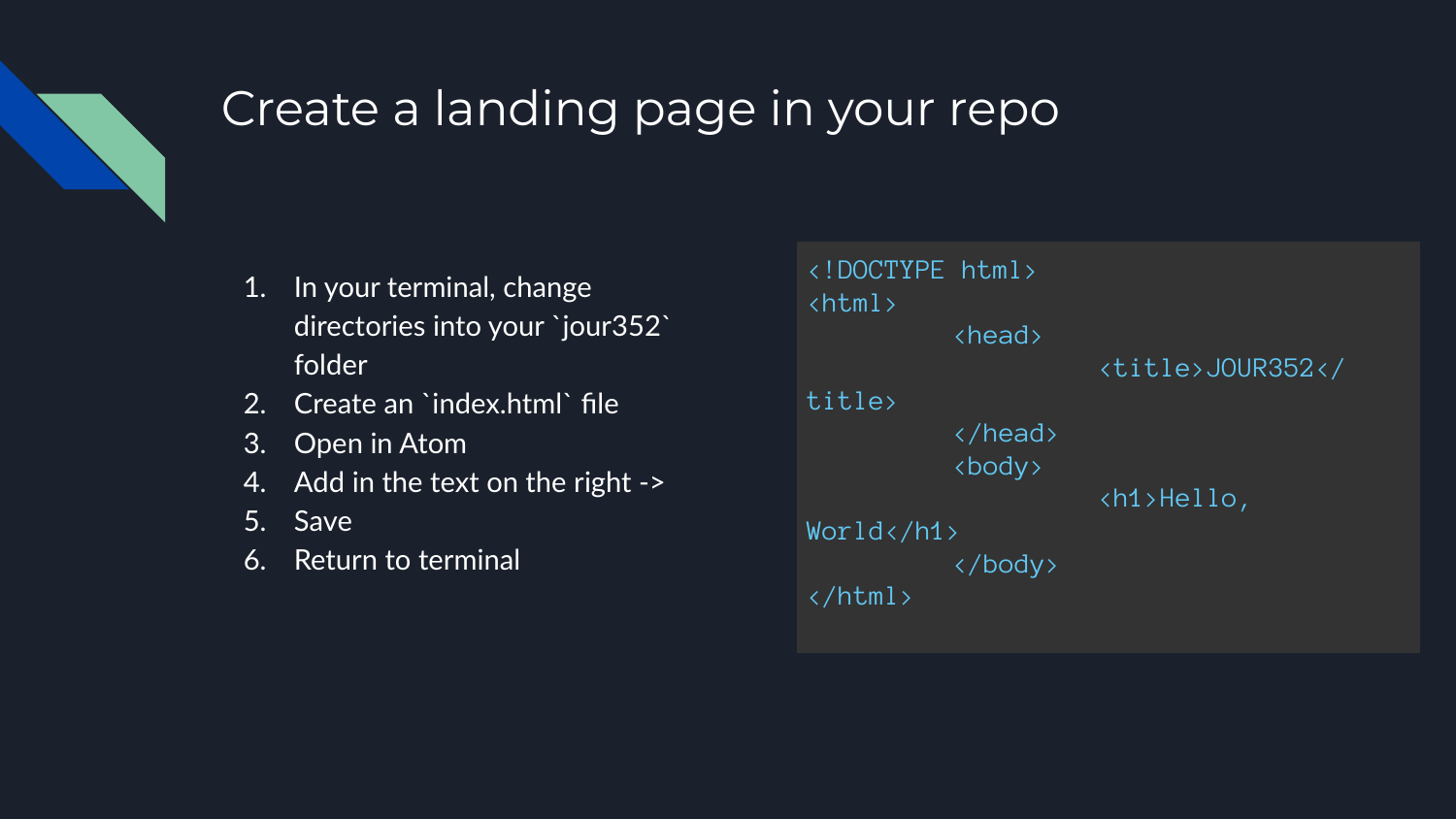

# Create a landing page in your repo
| <!DOCTYPE html> <html> <head> <title>JOUR352</title> </head> <body> <h1>Hello, World</h1> </body> </html> |
| --- |
In your terminal, change directories into your `jour352` folder
Create an `index.html` file
Open in Atom
Add in the text on the right ->
Save
Return to terminal